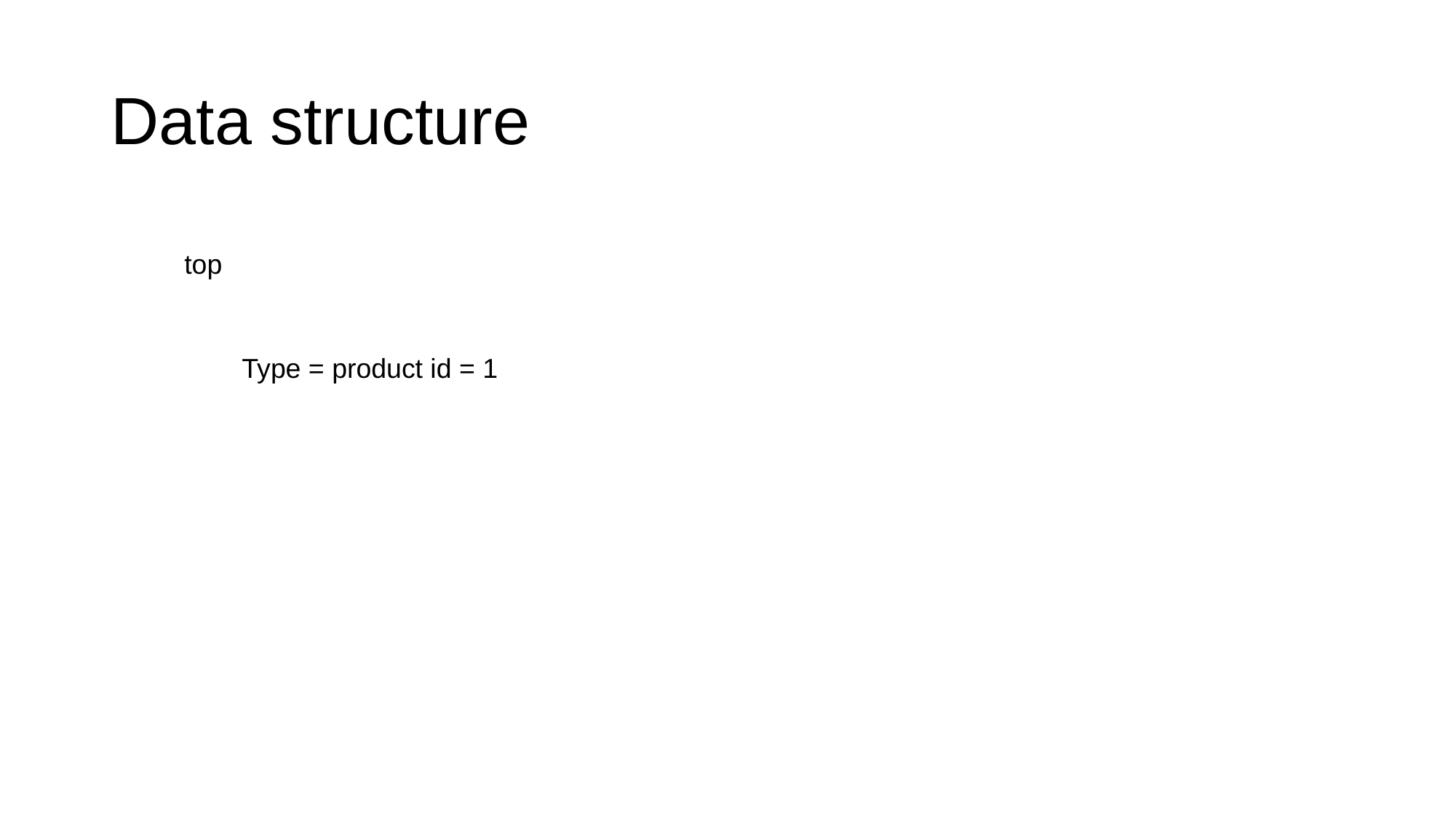

# Data structure
top
Type = product id = 1